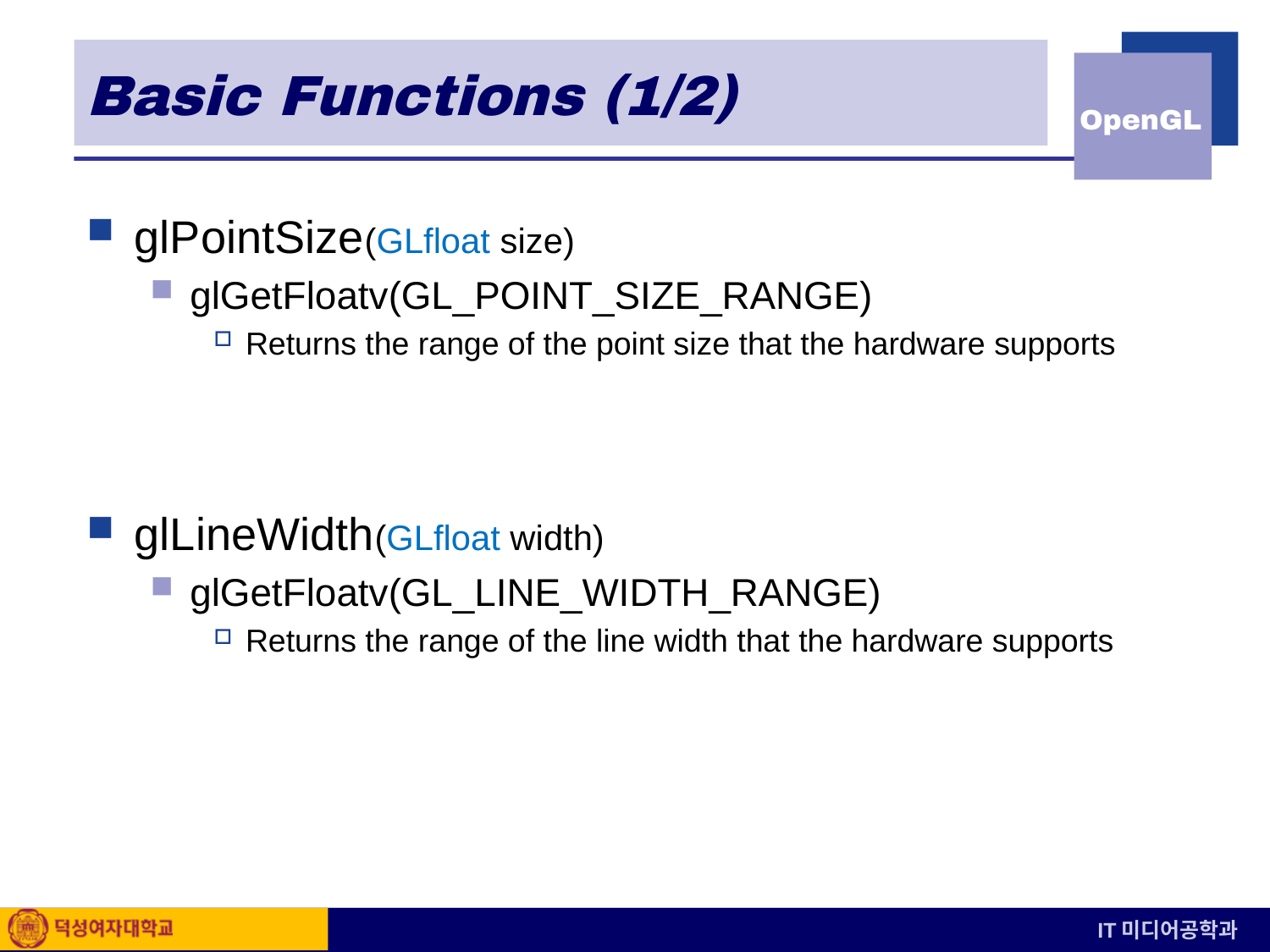

# Basic Functions (1/2)
glPointSize(GLfloat size)
glGetFloatv(GL_POINT_SIZE_RANGE)
Returns the range of the point size that the hardware supports

glLineWidth(GLfloat width)
glGetFloatv(GL_LINE_WIDTH_RANGE)
Returns the range of the line width that the hardware supports